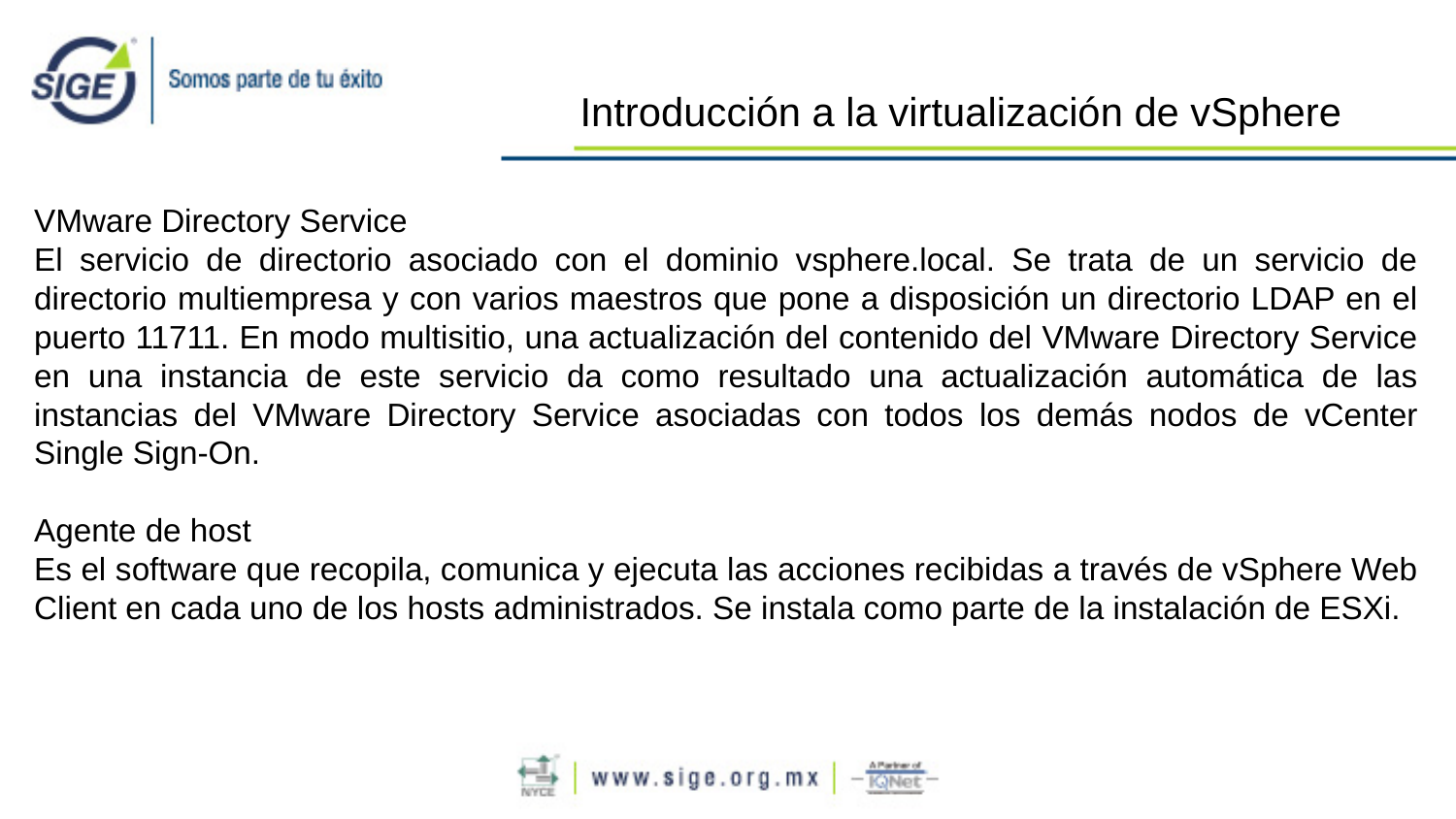

Introducción a la virtualización de vSphere
VMware Directory Service
El servicio de directorio asociado con el dominio vsphere.local. Se trata de un servicio de directorio multiempresa y con varios maestros que pone a disposición un directorio LDAP en el puerto 11711. En modo multisitio, una actualización del contenido del VMware Directory Service en una instancia de este servicio da como resultado una actualización automática de las instancias del VMware Directory Service asociadas con todos los demás nodos de vCenter Single Sign-On.

Agente de host
Es el software que recopila, comunica y ejecuta las acciones recibidas a través de vSphere Web Client en cada uno de los hosts administrados. Se instala como parte de la instalación de ESXi.